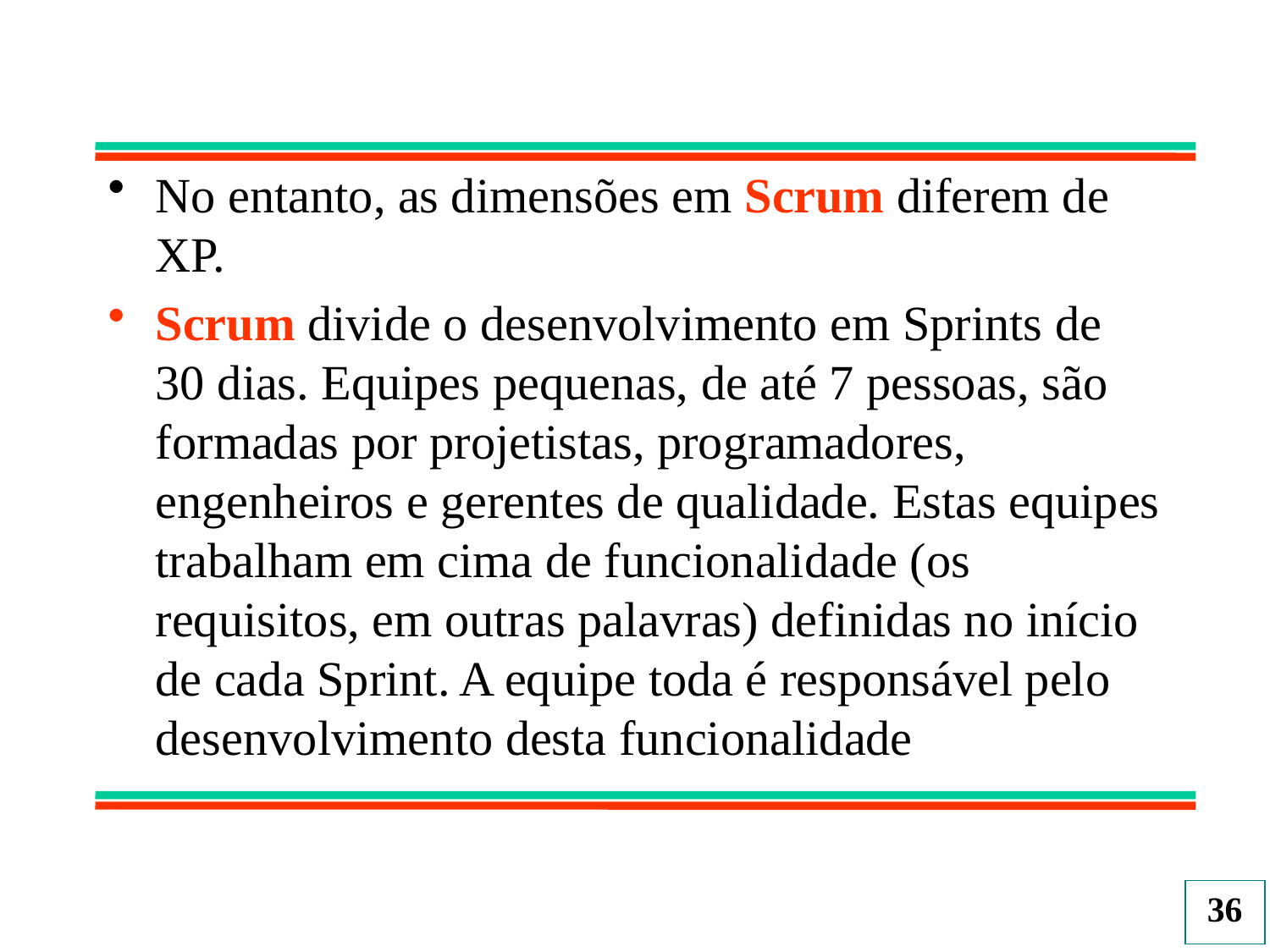

No entanto, as dimensões em Scrum diferem de XP.
Scrum divide o desenvolvimento em Sprints de 30 dias. Equipes pequenas, de até 7 pessoas, são formadas por projetistas, programadores, engenheiros e gerentes de qualidade. Estas equipes trabalham em cima de funcionalidade (os requisitos, em outras palavras) definidas no início de cada Sprint. A equipe toda é responsável pelo desenvolvimento desta funcionalidade

36